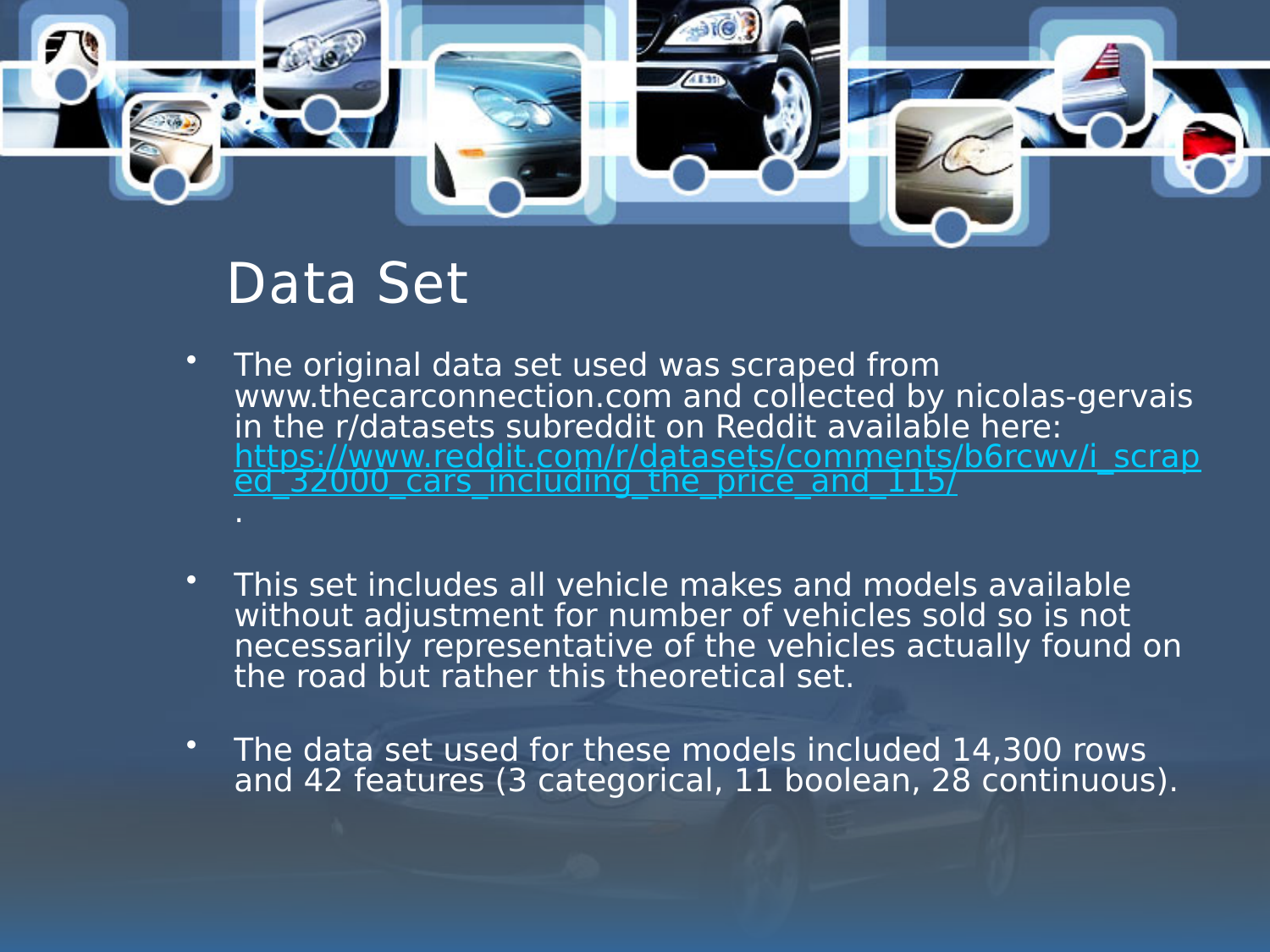

# Data Set
The original data set used was scraped from www.thecarconnection.com and collected by nicolas-gervais in the r/datasets subreddit on Reddit available here: https://www.reddit.com/r/datasets/comments/b6rcwv/i_scraped_32000_cars_including_the_price_and_115/.

This set includes all vehicle makes and models available without adjustment for number of vehicles sold so is not necessarily representative of the vehicles actually found on the road but rather this theoretical set.

The data set used for these models included 14,300 rows and 42 features (3 categorical, 11 boolean, 28 continuous).